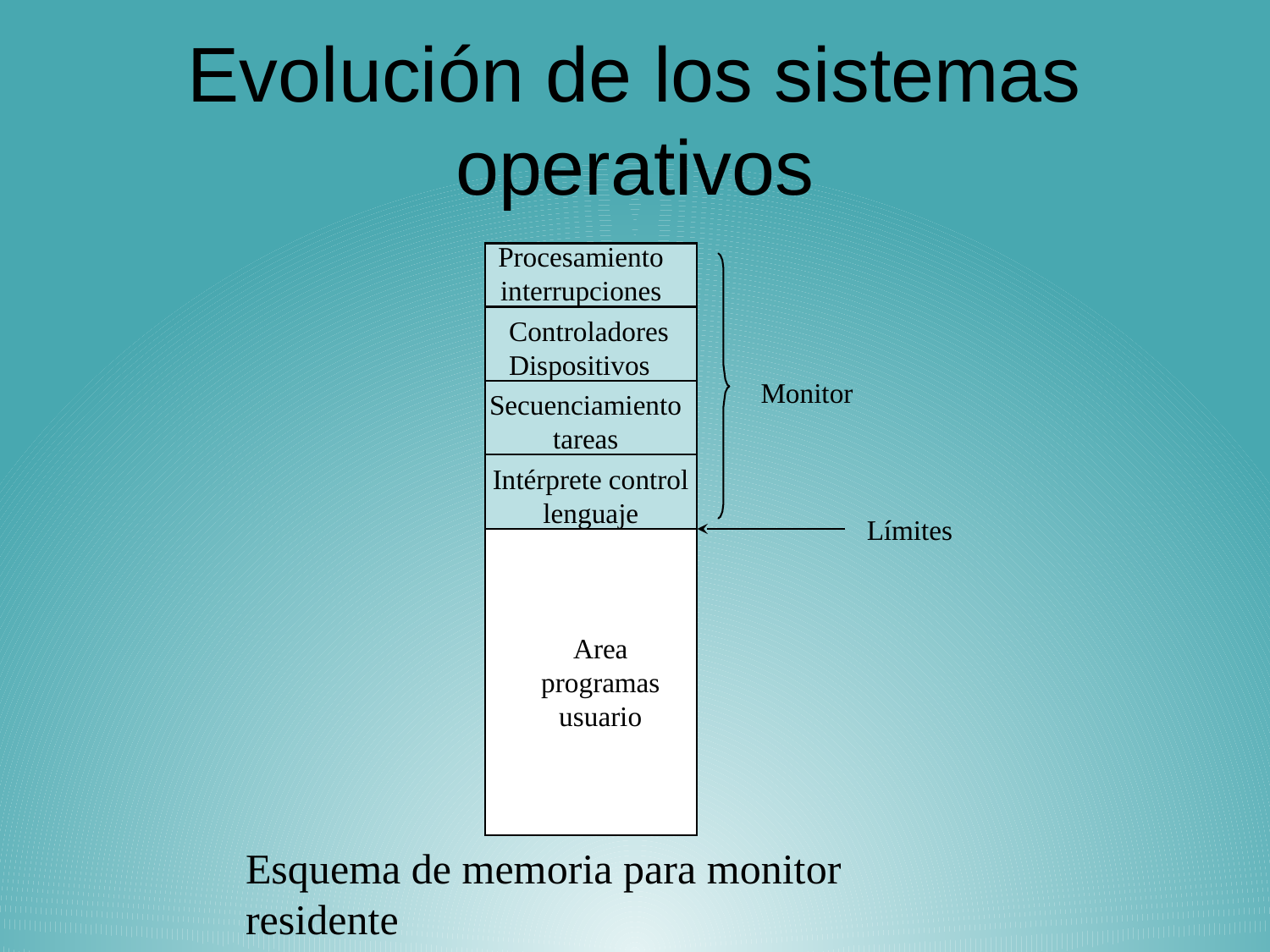

# Evolución de los sistemas operativos
Procesamiento
interrupciones

Controladores
Dispositivos
Monitor
Secuenciamiento
tareas
Intérprete control
lenguaje
Límites

Area
programas
usuario
Esquema de memoria para monitor residente